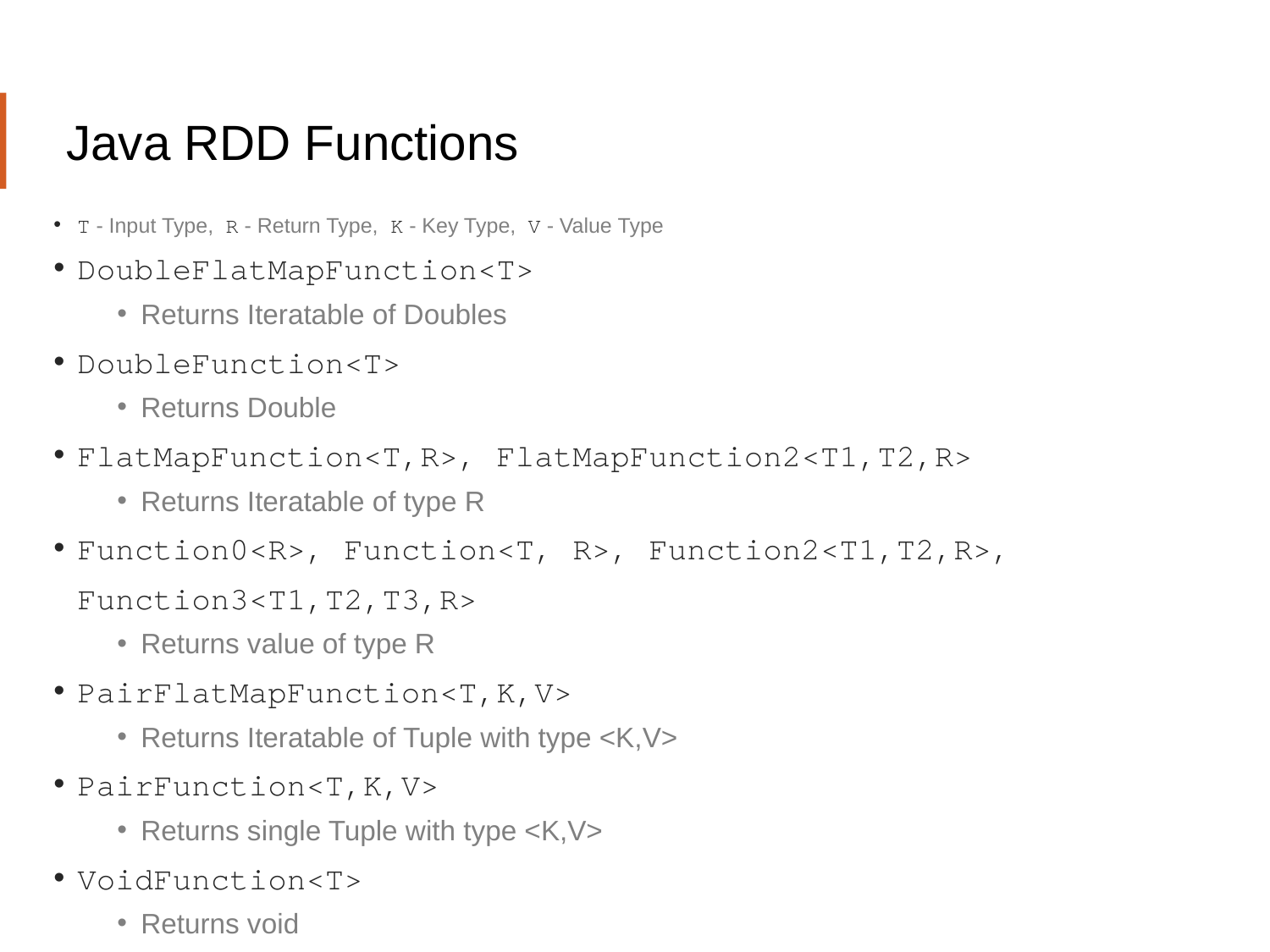

# Java RDD Functions
T - Input Type,  R - Return Type,  K - Key Type,  V - Value Type
DoubleFlatMapFunction<T>
Returns Iteratable of Doubles
DoubleFunction<T>
Returns Double
FlatMapFunction<T,R>, FlatMapFunction2<T1,T2,R>
Returns Iteratable of type R
Function0<R>, Function<T, R>, Function2<T1,T2,R>, Function3<T1,T2,T3,R>
Returns value of type R
PairFlatMapFunction<T,K,V>
Returns Iteratable of Tuple with type <K,V>
PairFunction<T,K,V>
Returns single Tuple with type <K,V>
VoidFunction<T>
Returns void